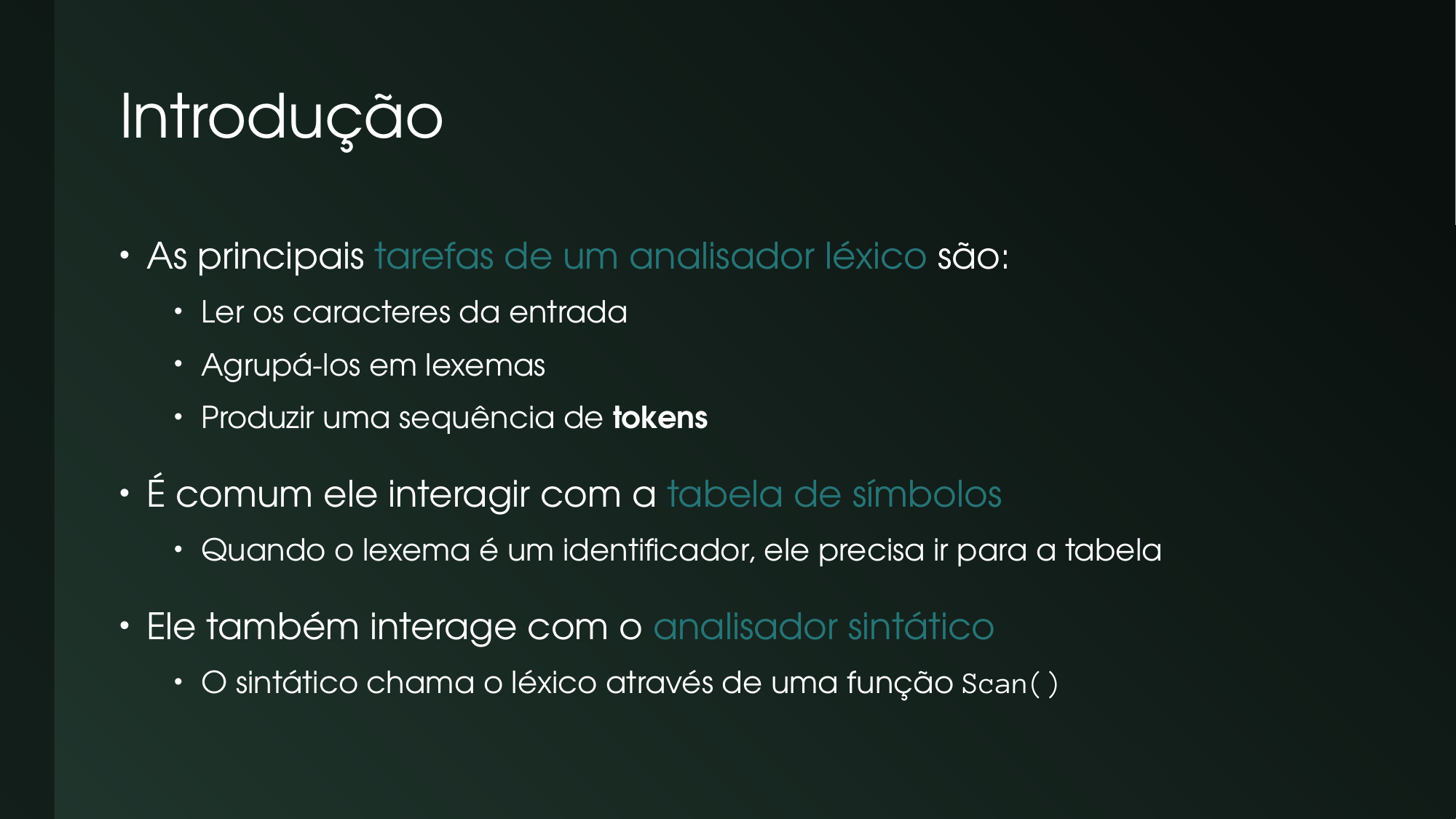

# Introdução
As principais tarefas de um analisador léxico são:
Ler os caracteres da entrada
Agrupá-los em lexemas
Produzir uma sequência de tokens
É comum ele interagir com a tabela de símbolos
Quando o lexema é um identificador, ele precisa ir para a tabela
Ele também interage com o analisador sintático
O sintático chama o léxico através de uma função Scan()